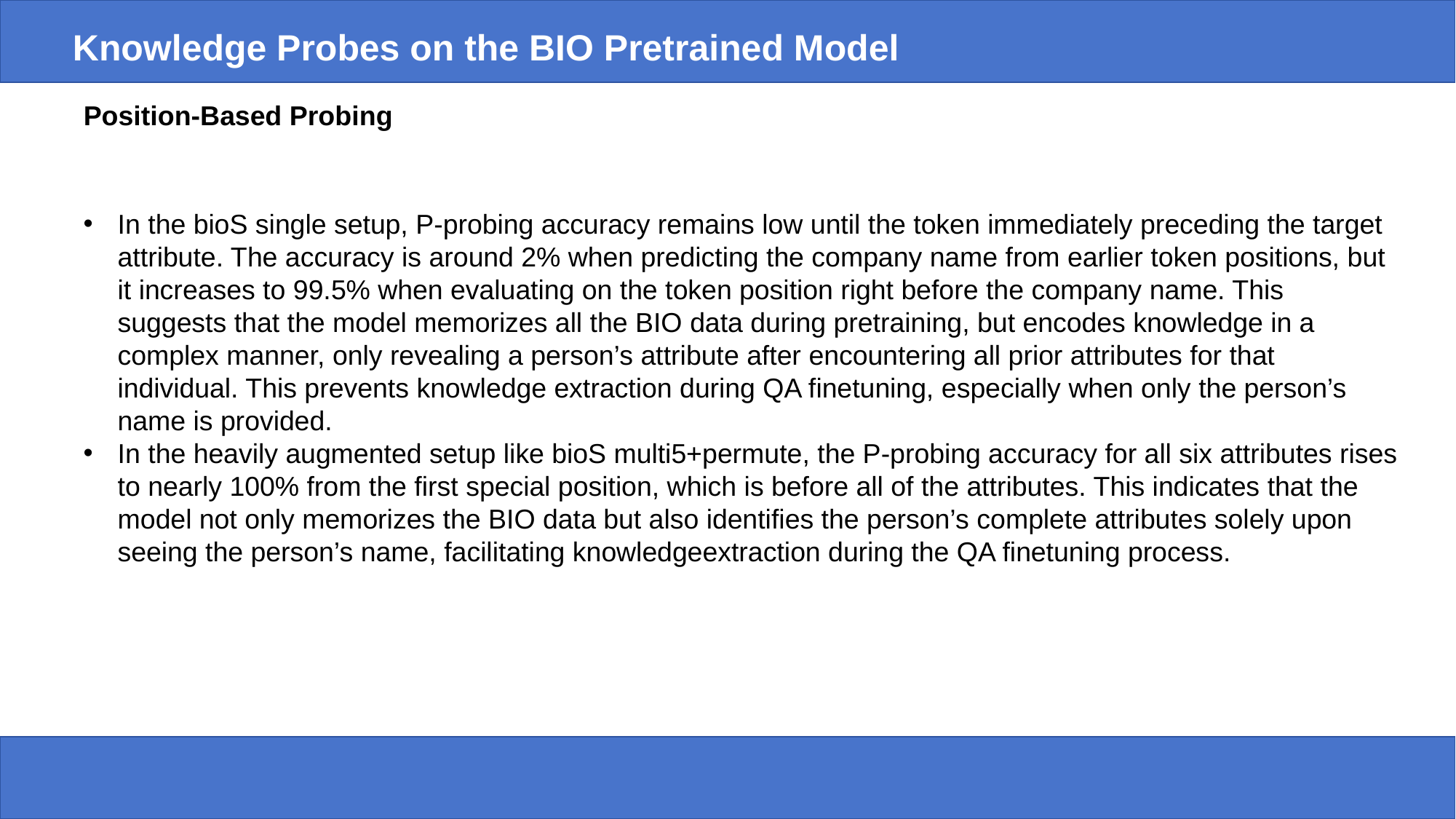

Knowledge Probes on the BIO Pretrained Model
Position-Based Probing
In the bioS single setup, P-probing accuracy remains low until the token immediately preceding the target attribute. The accuracy is around 2% when predicting the company name from earlier token positions, but it increases to 99.5% when evaluating on the token position right before the company name. This suggests that the model memorizes all the BIO data during pretraining, but encodes knowledge in a complex manner, only revealing a person’s attribute after encountering all prior attributes for that individual. This prevents knowledge extraction during QA finetuning, especially when only the person’s name is provided.
In the heavily augmented setup like bioS multi5+permute, the P-probing accuracy for all six attributes rises to nearly 100% from the first special position, which is before all of the attributes. This indicates that the model not only memorizes the BIO data but also identifies the person’s complete attributes solely upon seeing the person’s name, facilitating knowledgeextraction during the QA finetuning process.